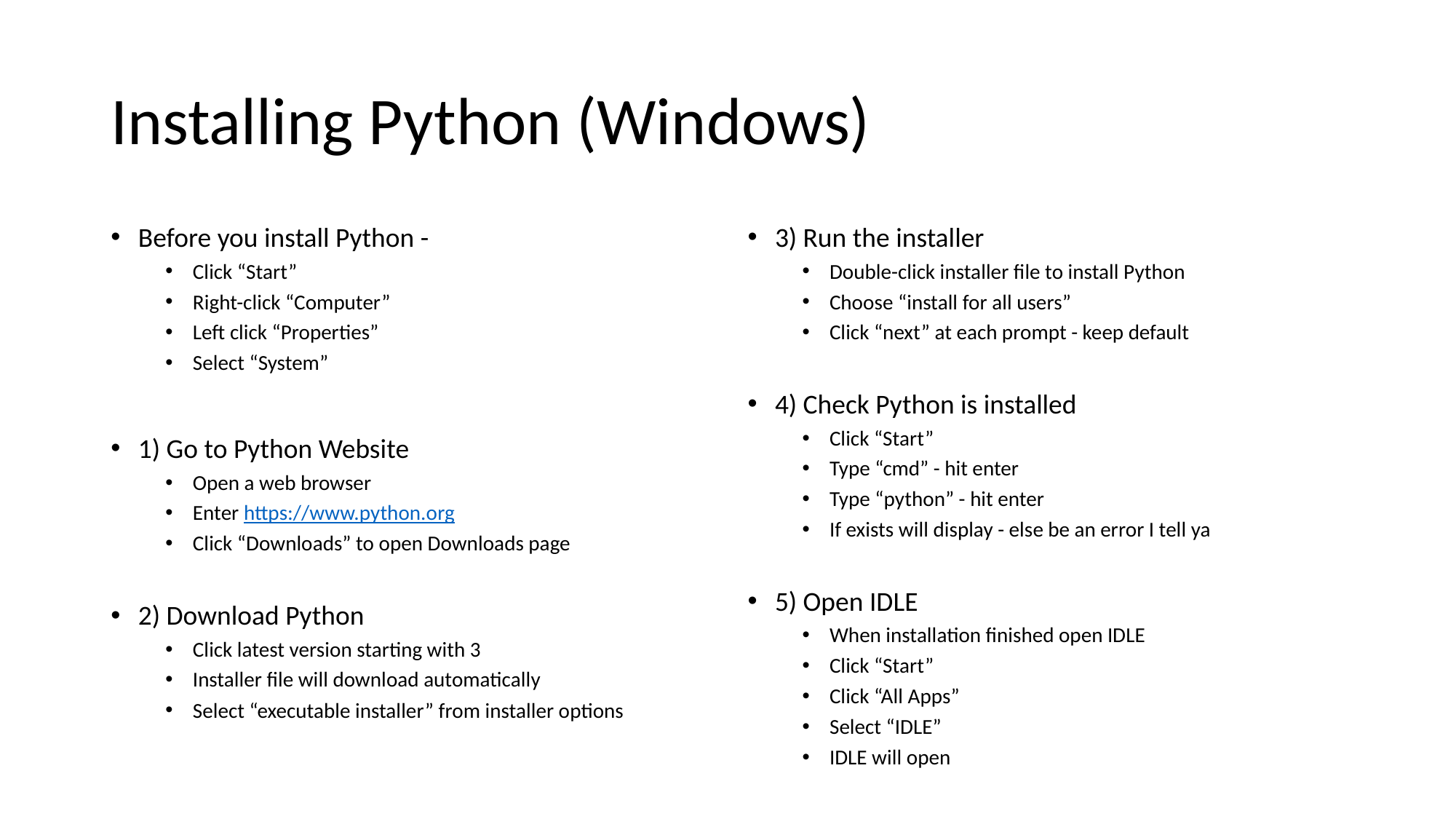

# Installing Python (Windows)
3) Run the installer
Double-click installer file to install Python
Choose “install for all users”
Click “next” at each prompt - keep default

4) Check Python is installed
Click “Start”
Type “cmd” - hit enter
Type “python” - hit enter
If exists will display - else be an error I tell ya

5) Open IDLE
When installation finished open IDLE
Click “Start”
Click “All Apps”
Select “IDLE”
IDLE will open

Before you install Python -
Click “Start”
Right-click “Computer”
Left click “Properties”
Select “System”

1) Go to Python Website
Open a web browser
Enter https://www.python.org
Click “Downloads” to open Downloads page

2) Download Python
Click latest version starting with 3
Installer file will download automatically
Select “executable installer” from installer options